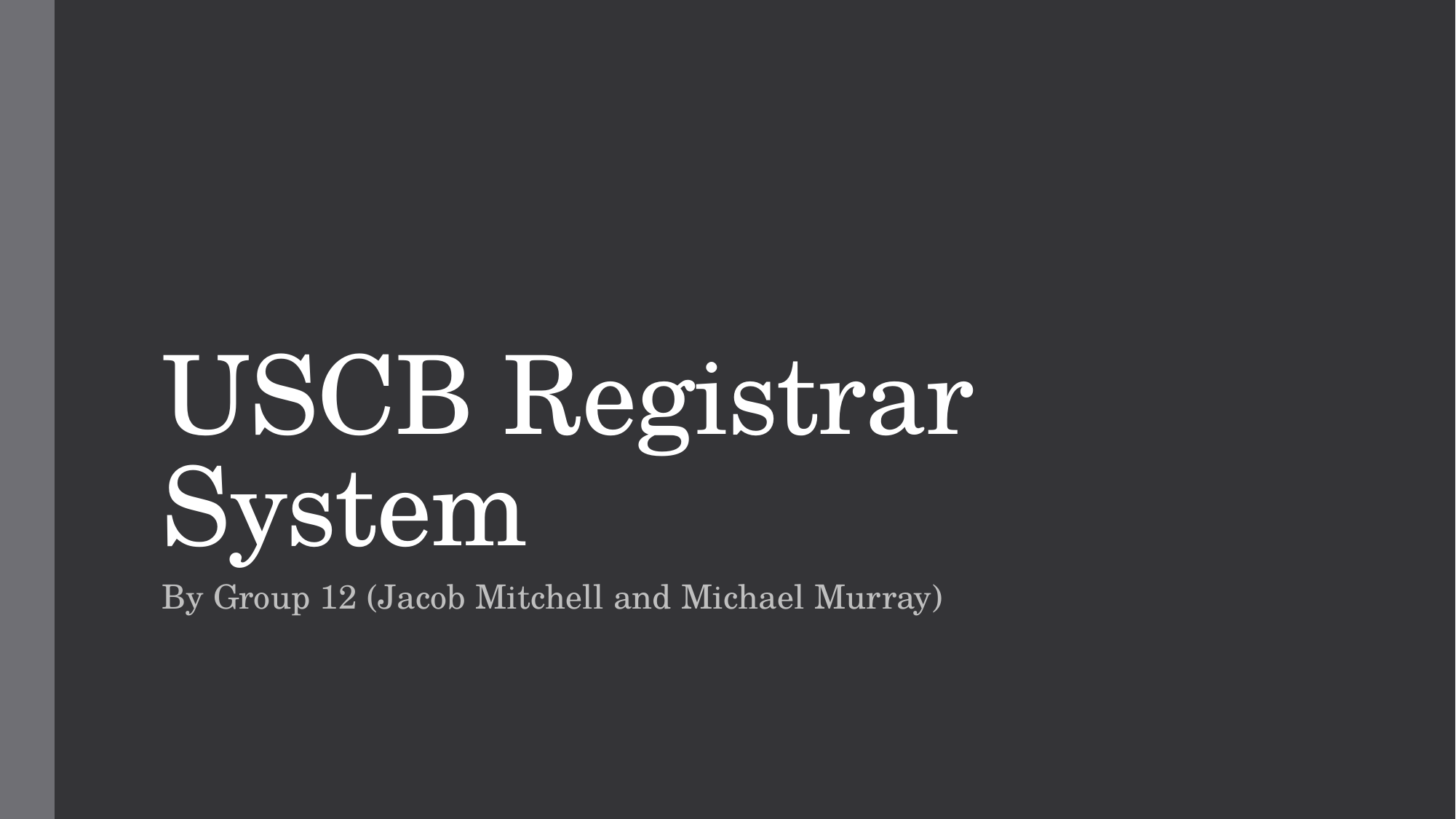

# USCB Registrar System
By Group 12 (Jacob Mitchell and Michael Murray)